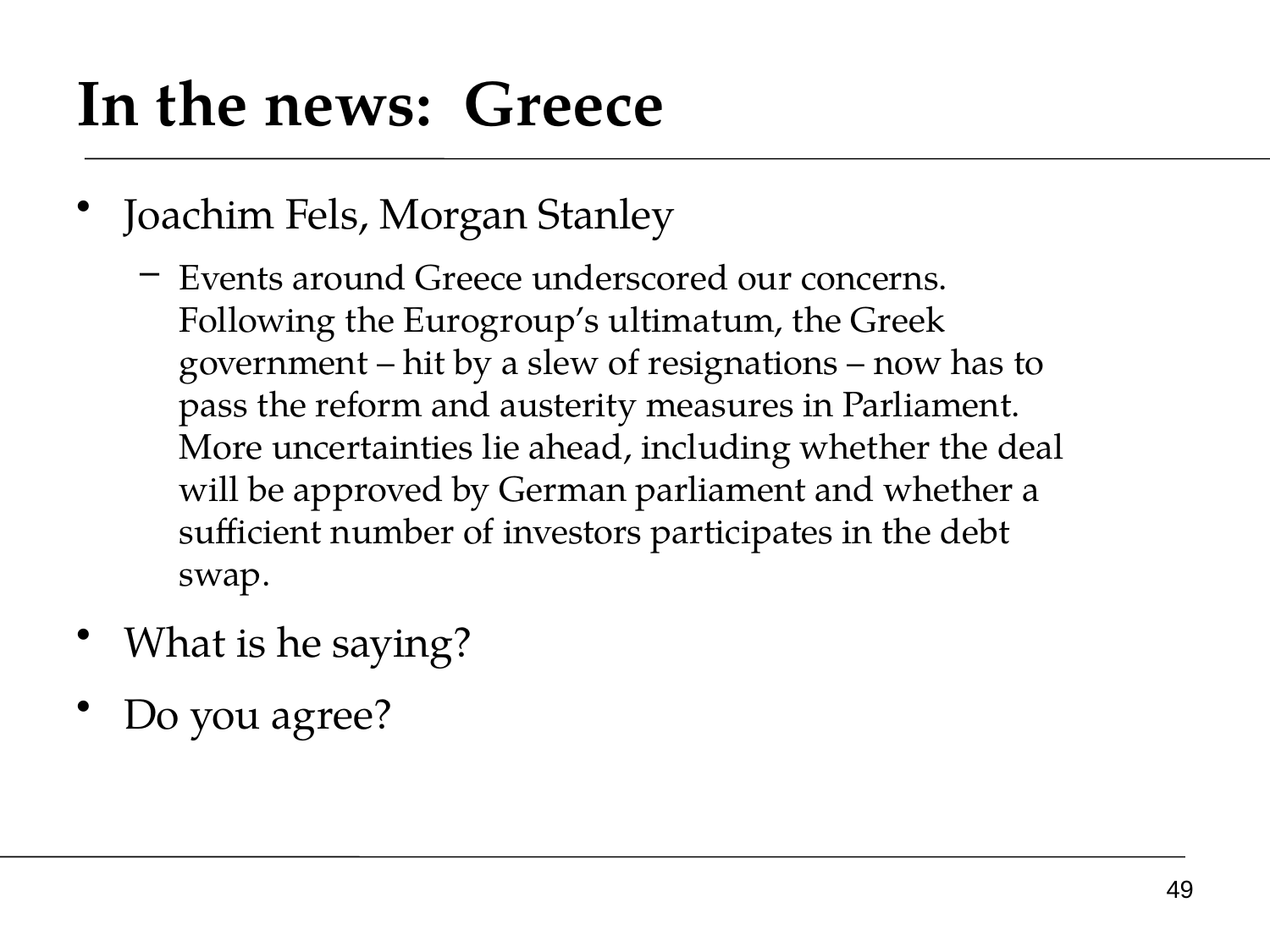

# In the news:  Greece
Joachim Fels, Morgan Stanley
Events around Greece underscored our concerns.  Following the Eurogroup’s ultimatum, the Greek government – hit by a slew of resignations – now has to pass the reform and austerity measures in Parliament.  More uncertainties lie ahead, including whether the deal will be approved by German parliament and whether a sufficient number of investors participates in the debt swap.
What is he saying?
Do you agree?

49